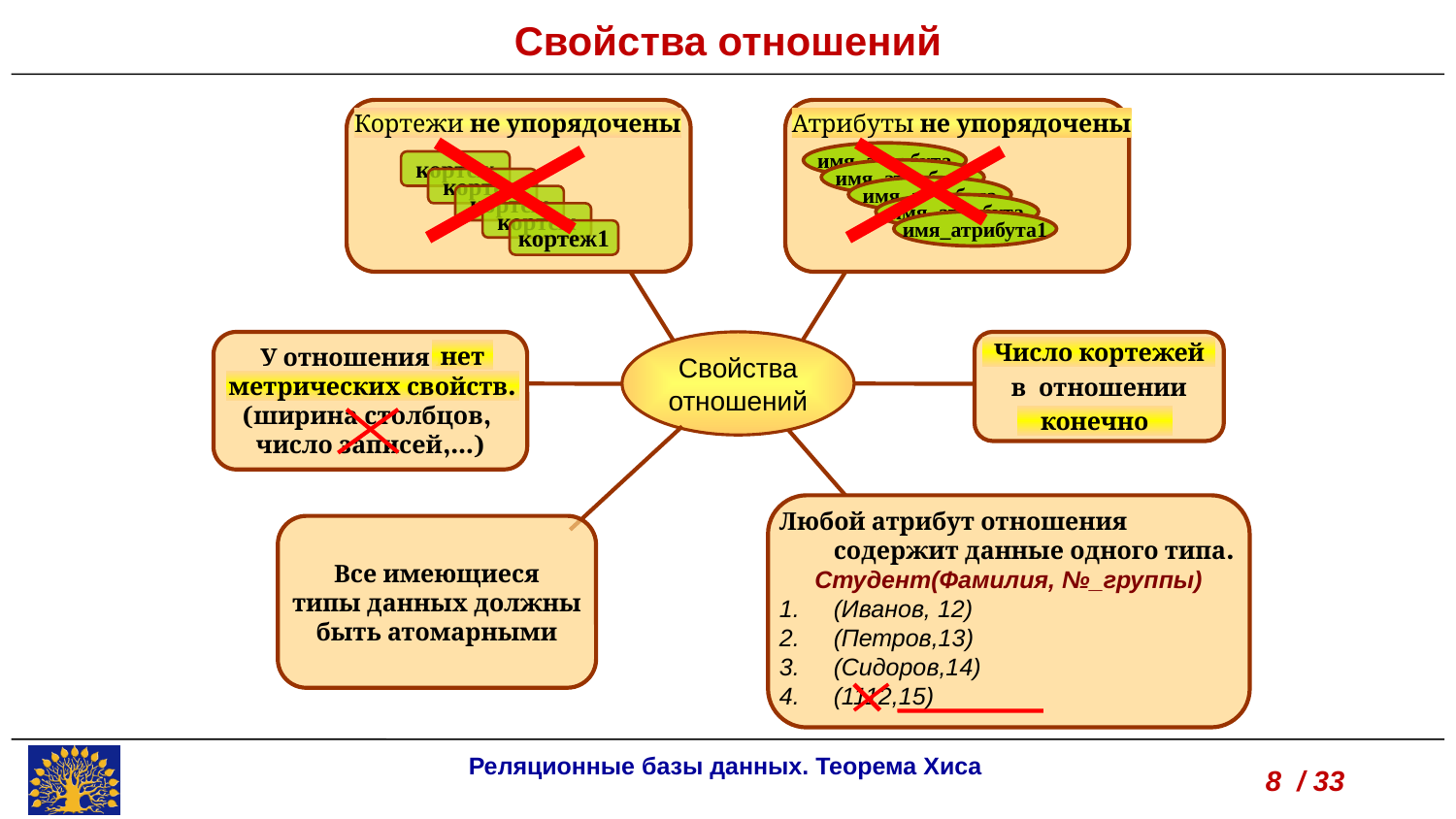

Свойства отношений

Кортежи не упорядочены

кортеж
кортеж
кортеж
кортеж
кортеж1

Атрибуты не упорядочены
имя_атрибута
имя_атрибута
имя_атрибута
имя_атрибута
имя_атрибута1

Свойства отношений
У отношения нет метрических свойств.
(ширина столбцов,
число записей,…)‏
в  отношении
Число кортежей
конечно
нет
метрических свойств.

Любой атрибут отношения содержит данные одного типа.
Студент(Фамилия, №_группы)‏
(Иванов, 12)‏
(Петров,13)‏
(Сидоров,14)‏
(1112,15)‏
Все имеющиеся
типы данных должны
быть атомарными